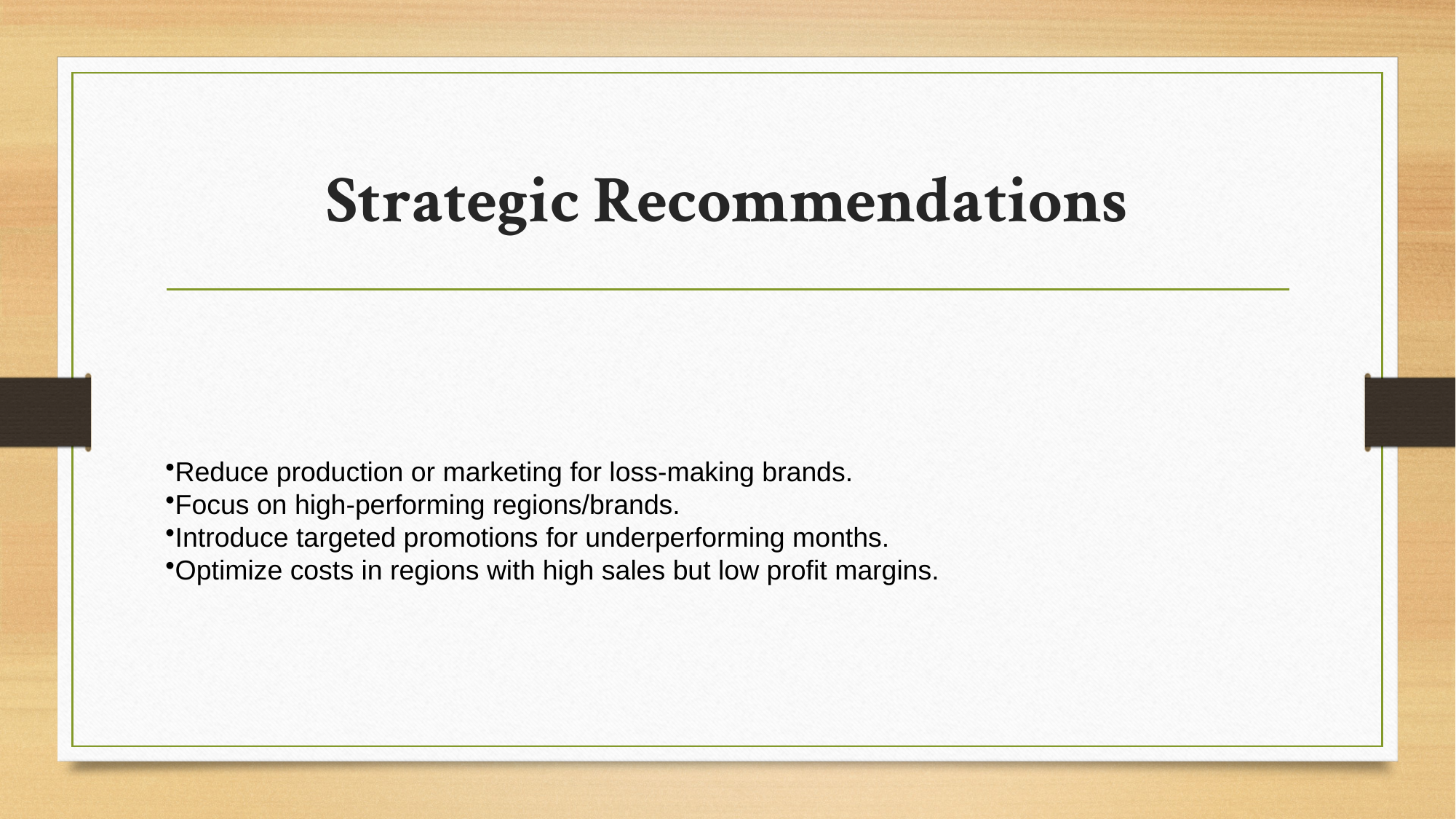

# Strategic Recommendations

Reduce production or marketing for loss-making brands.
Focus on high-performing regions/brands.
Introduce targeted promotions for underperforming months.
Optimize costs in regions with high sales but low profit margins.